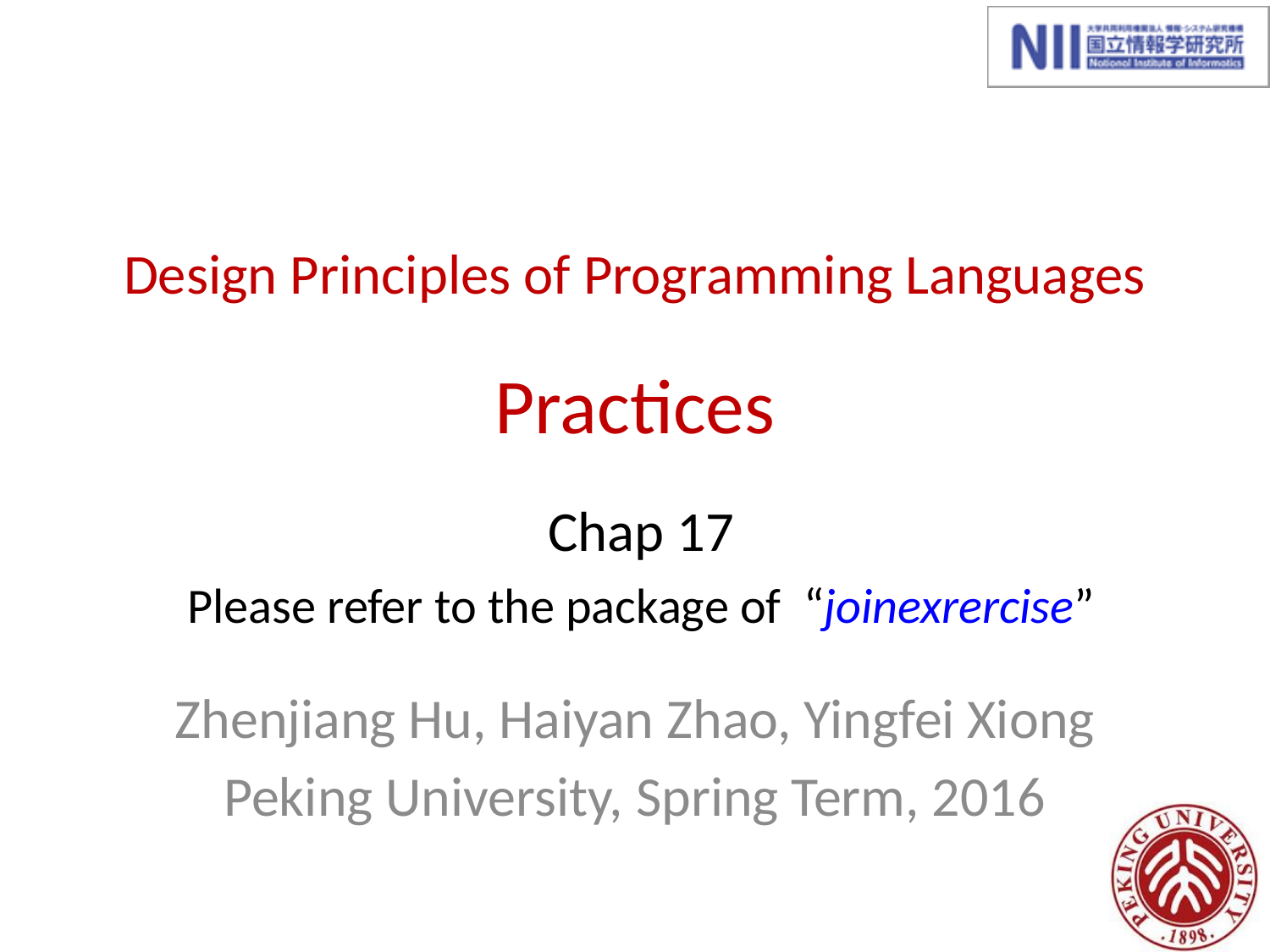

# Design Principles of Programming Languages Practices
Chap 17
Please refer to the package of  “joinexrercise”
Zhenjiang Hu, Haiyan Zhao, Yingfei Xiong
Peking University, Spring Term, 2016